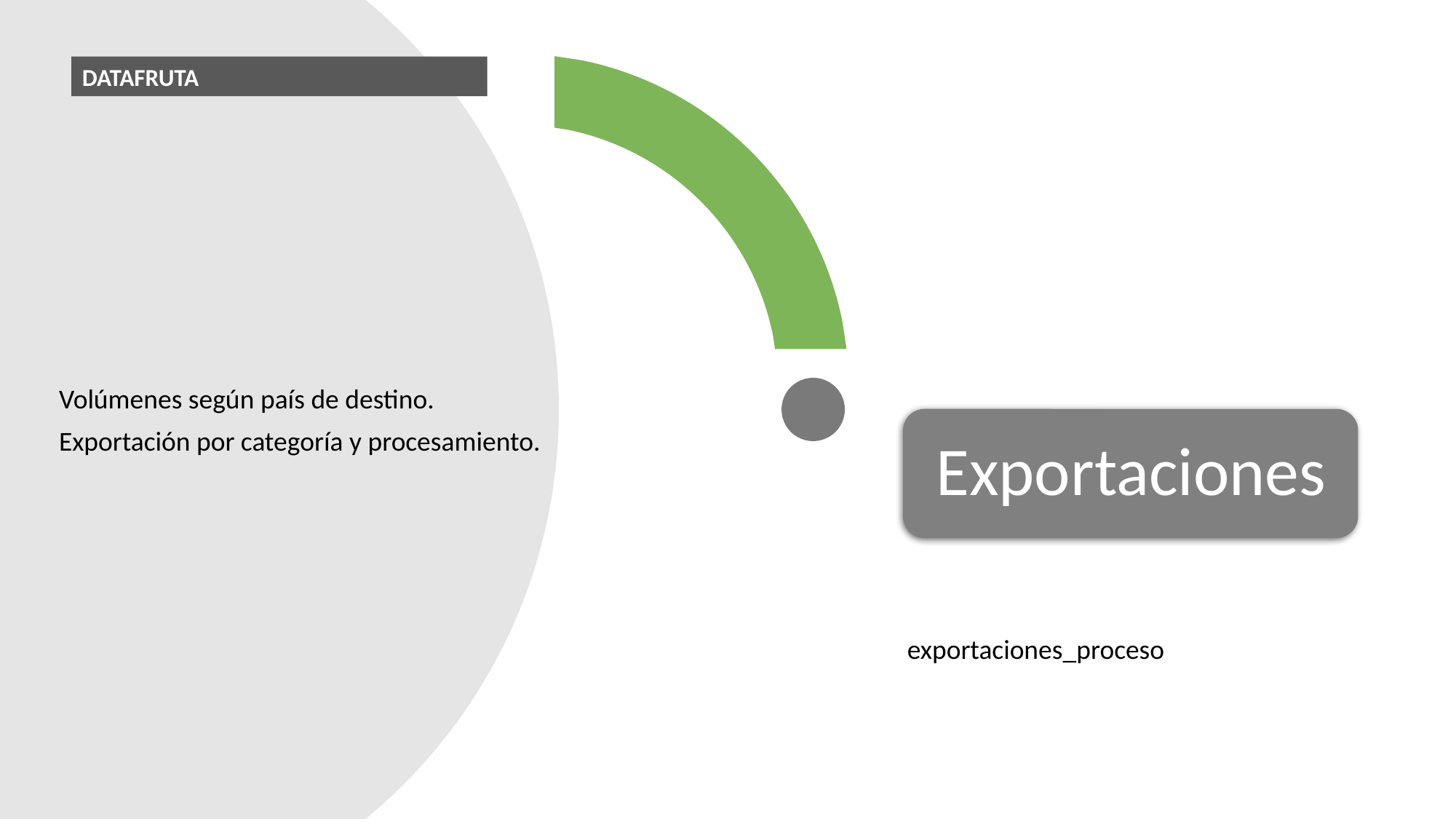

DATAFRUTA
Exportaciones
Volúmenes según país de destino.
Exportación por categoría y procesamiento.

exportaciones_proceso